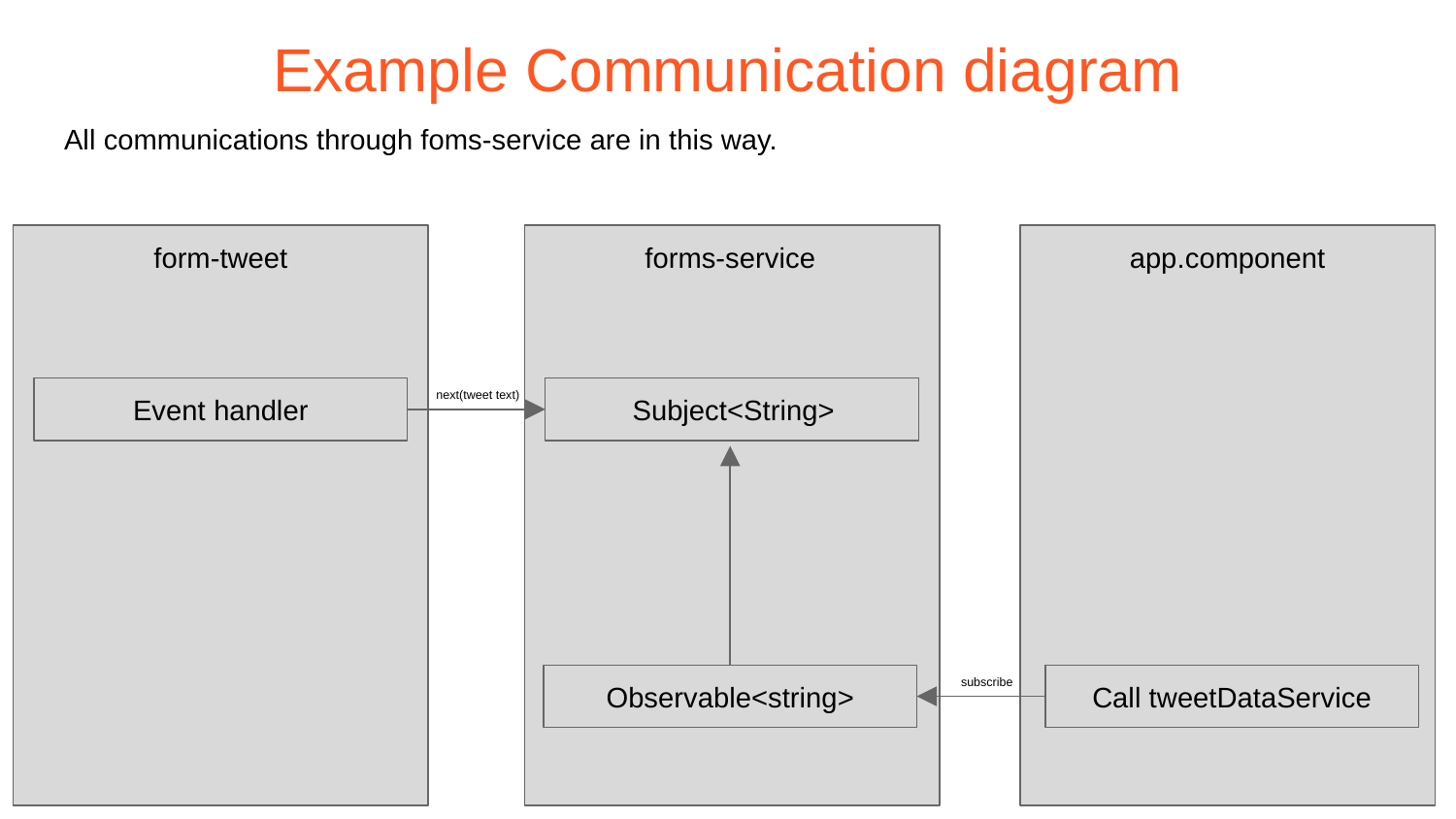

# Example Communication diagram
All communications through foms-service are in this way.

form-tweet
forms-service

app.component
  next(tweet text)
Event handler
Subject<String>
subscribe
Observable<string>
Call tweetDataService